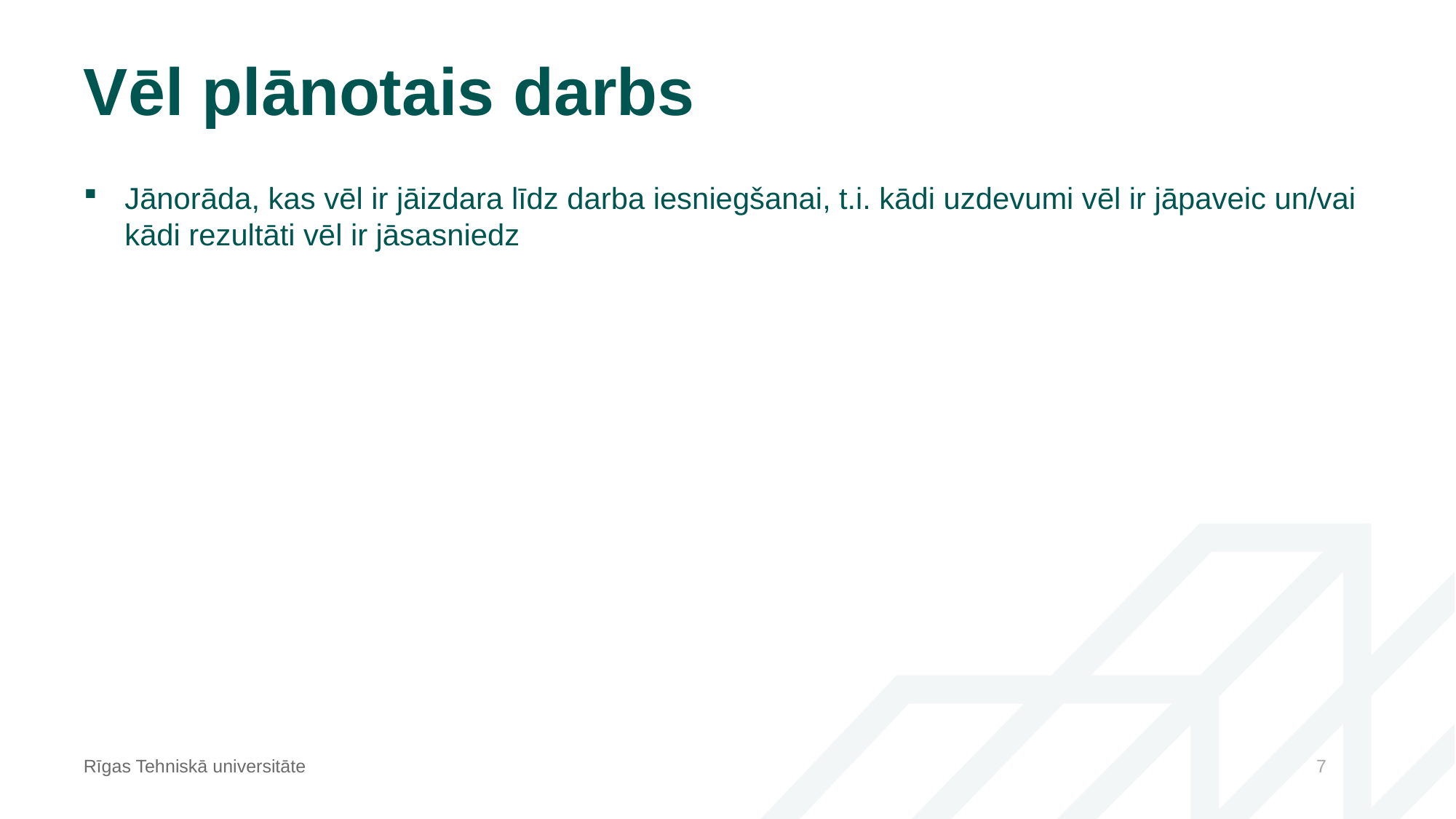

# Vēl plānotais darbs
Jānorāda, kas vēl ir jāizdara līdz darba iesniegšanai, t.i. kādi uzdevumi vēl ir jāpaveic un/vai kādi rezultāti vēl ir jāsasniedz

Rīgas Tehniskā universitāte